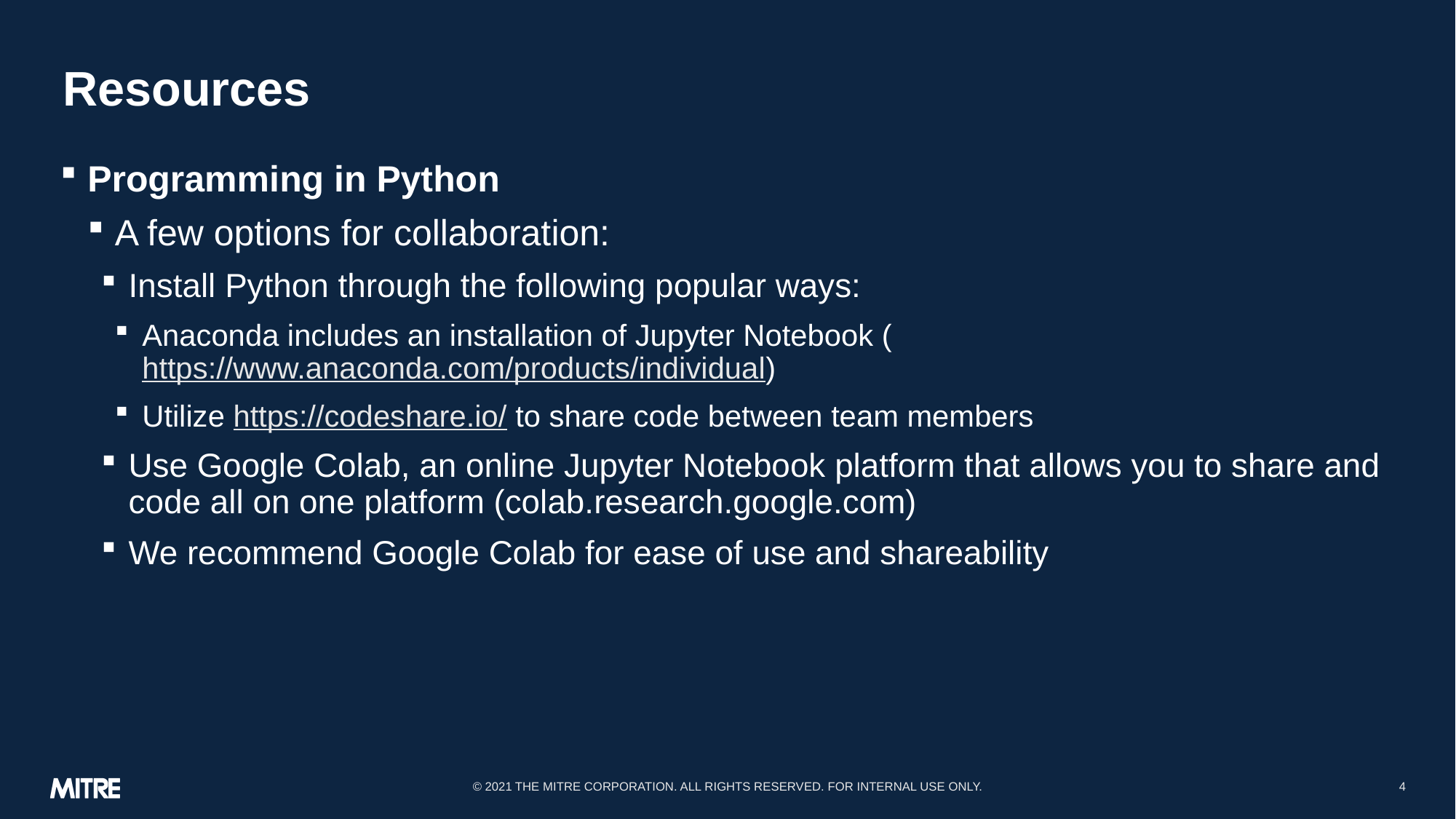

# Resources
Programming in Python
A few options for collaboration:
Install Python through the following popular ways:
Anaconda includes an installation of Jupyter Notebook (https://www.anaconda.com/products/individual)
Utilize https://codeshare.io/ to share code between team members
Use Google Colab, an online Jupyter Notebook platform that allows you to share and code all on one platform (colab.research.google.com)
We recommend Google Colab for ease of use and shareability

4
© 2021 THE MITRE CORPORATION. ALL RIGHTS RESERVED. FOR INTERNAL USE ONLY.